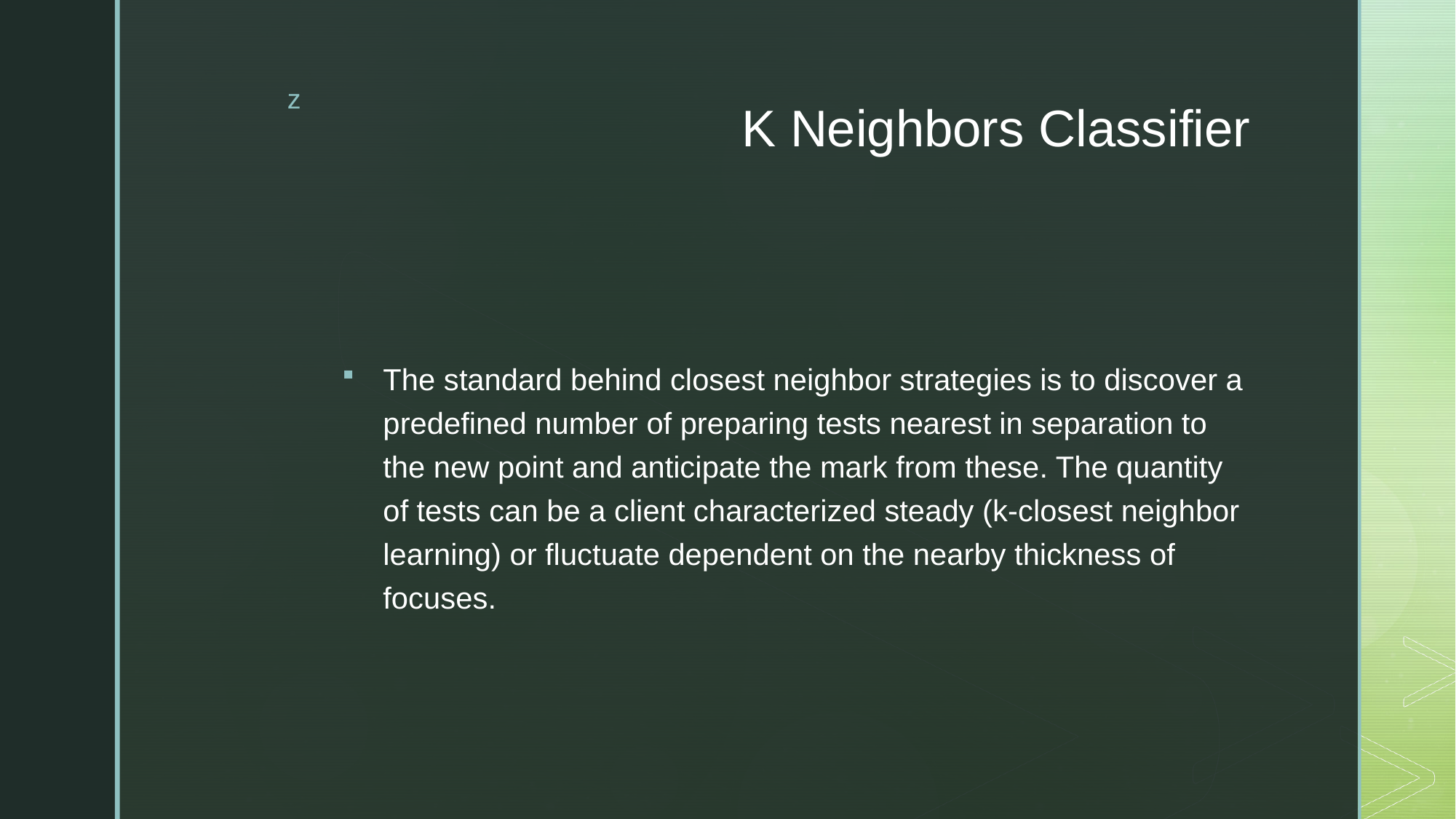

# K Neighbors Classifier
The standard behind closest neighbor strategies is to discover a predefined number of preparing tests nearest in separation to the new point and anticipate the mark from these. The quantity of tests can be a client characterized steady (k-closest neighbor learning) or fluctuate dependent on the nearby thickness of focuses.